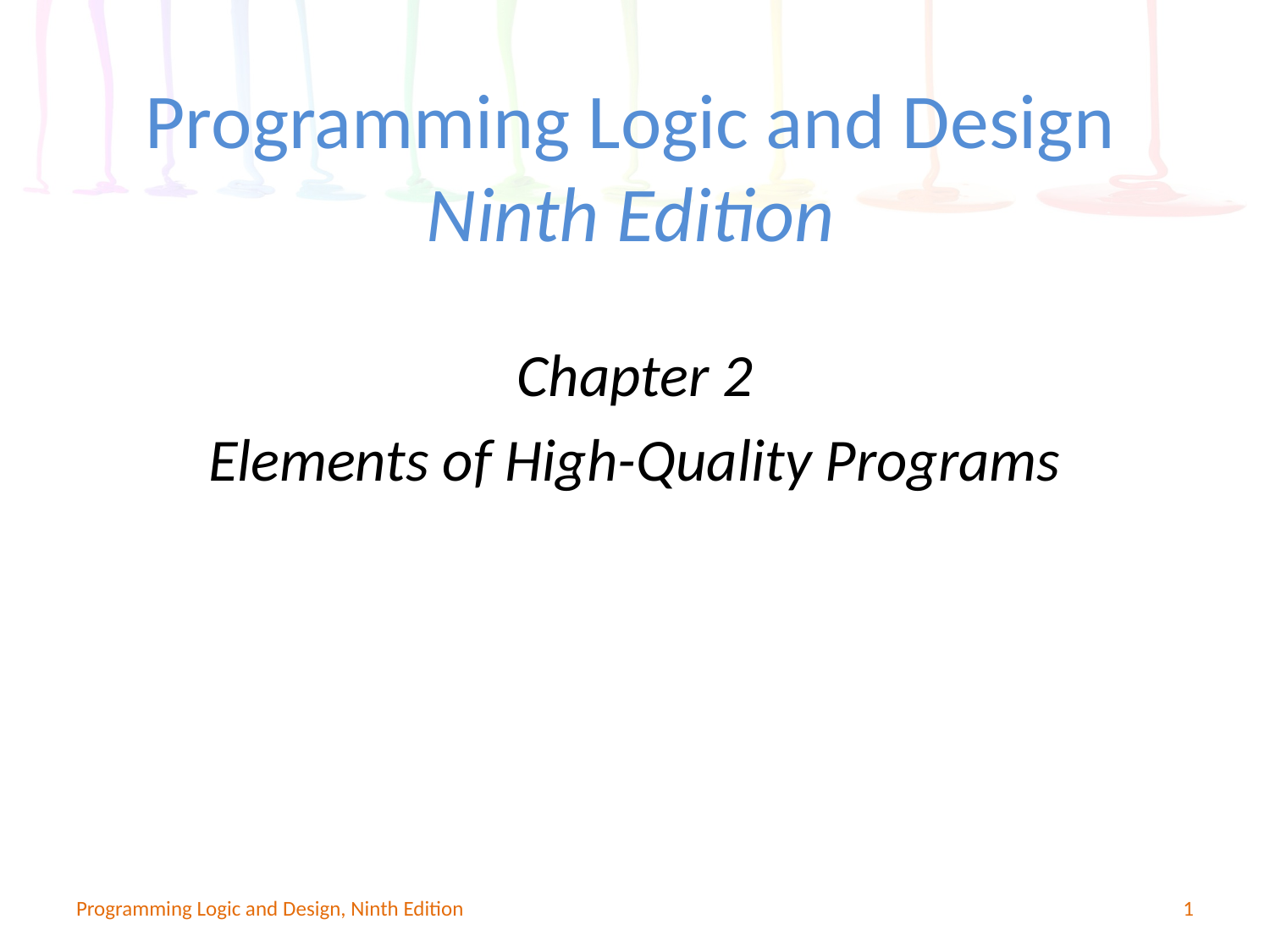

# Programming Logic and Design Ninth Edition
Chapter 2
Elements of High-Quality Programs

Programming Logic and Design, Ninth Edition
1